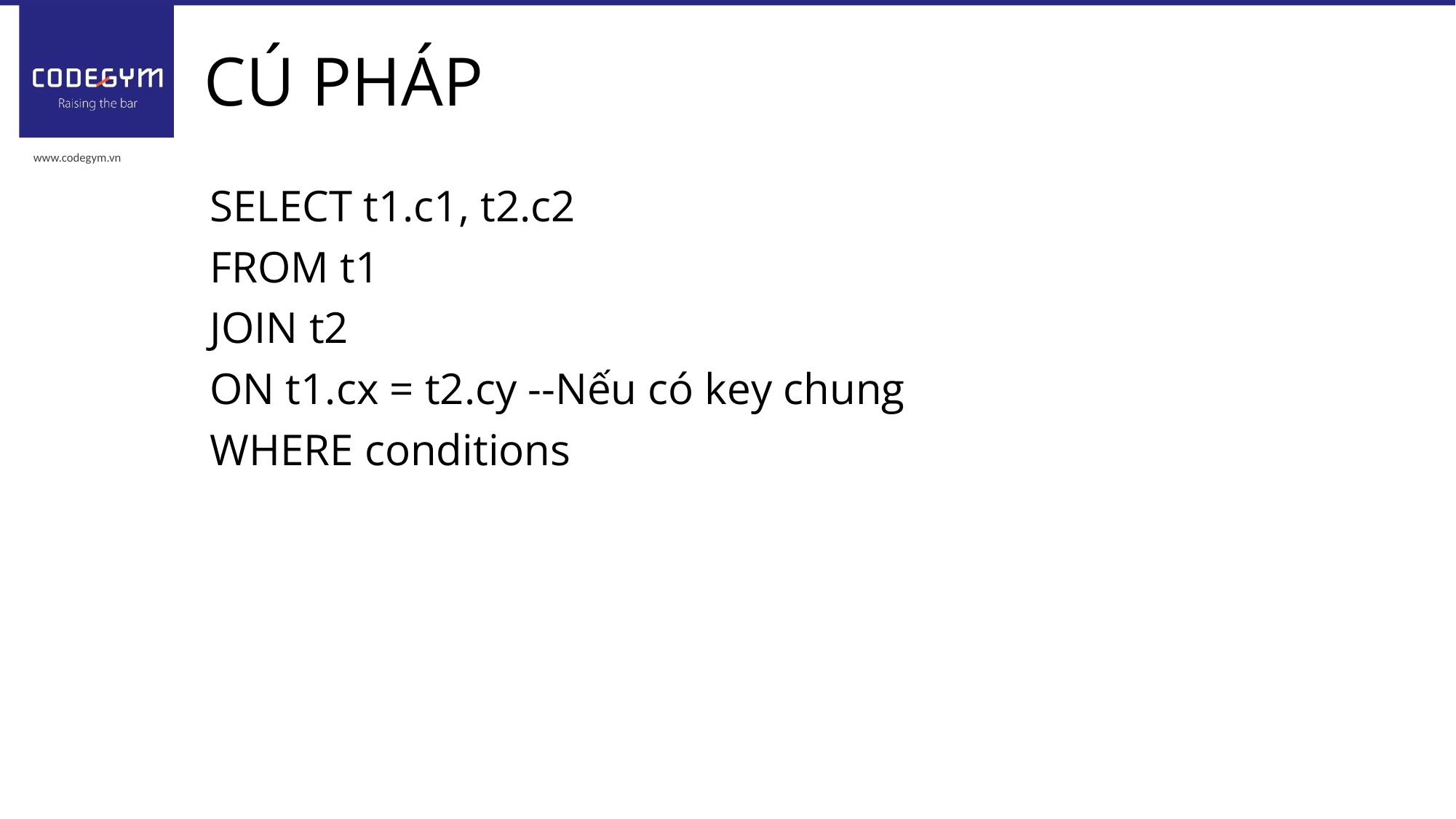

# CÚ PHÁP
SELECT t1.c1, t2.c2
FROM t1
JOIN t2
ON t1.cx = t2.cy --Nếu có key chung
WHERE conditions